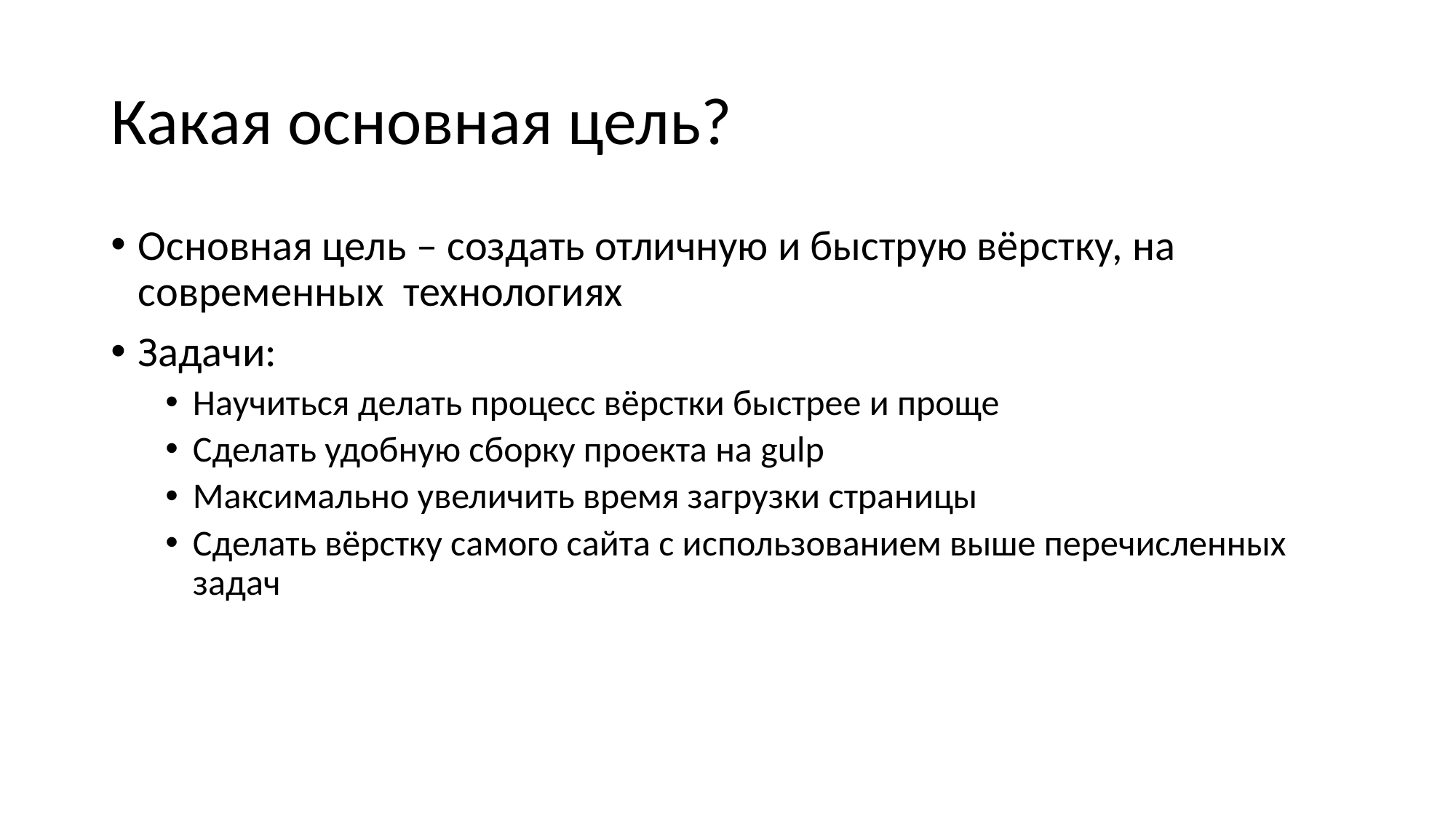

# Какая основная цель?
Основная цель – создать отличную и быструю вёрстку, на современных  технологиях
Задачи:
Научиться делать процесс вёрстки быстрее и проще
Сделать удобную сборку проекта на gulp
Максимально увеличить время загрузки страницы
Сделать вёрстку самого сайта с использованием выше перечисленных задач